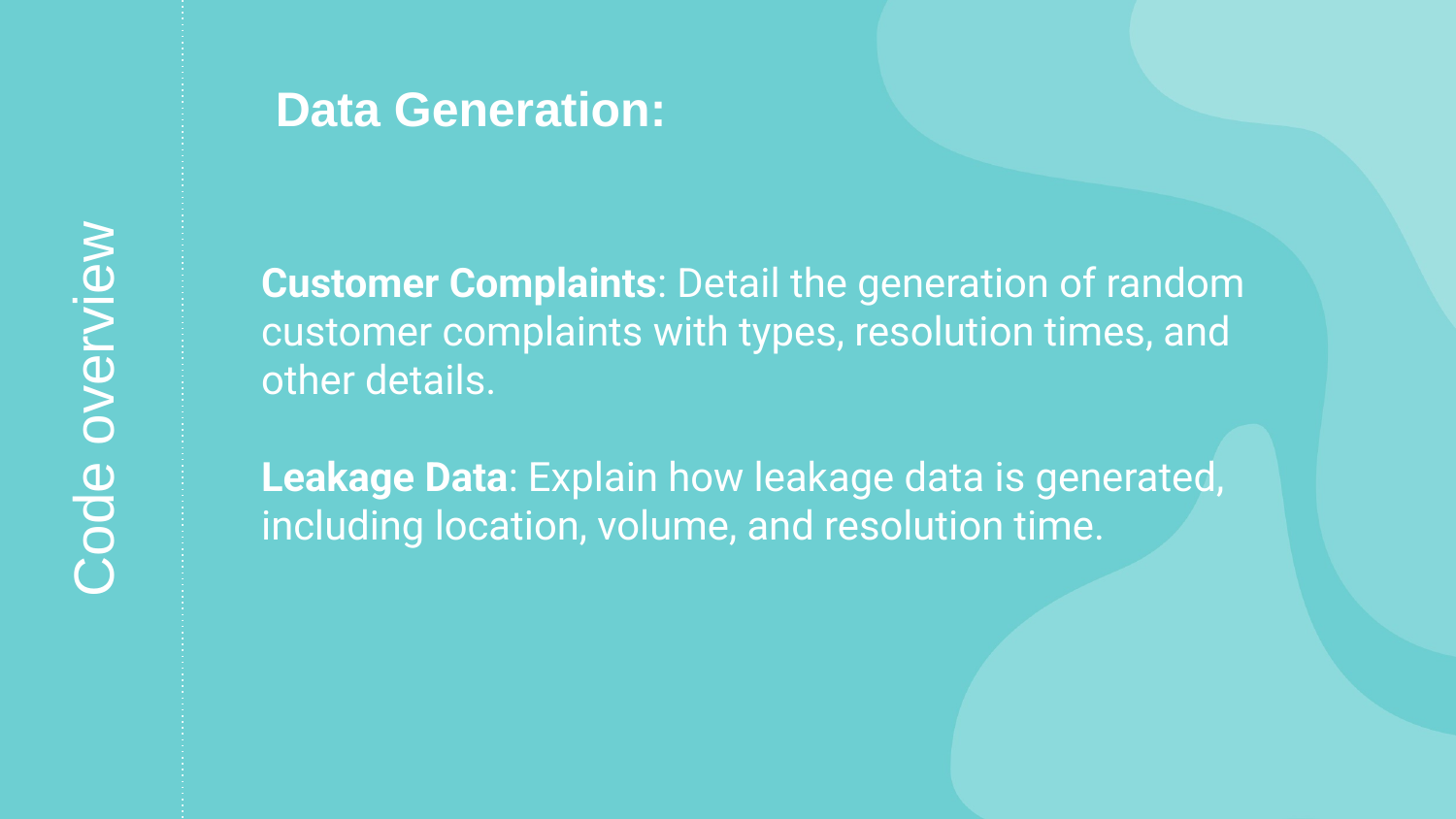

Data Generation:
Customer Complaints: Detail the generation of random customer complaints with types, resolution times, and other details.

Leakage Data: Explain how leakage data is generated, including location, volume, and resolution time.

# Code overview